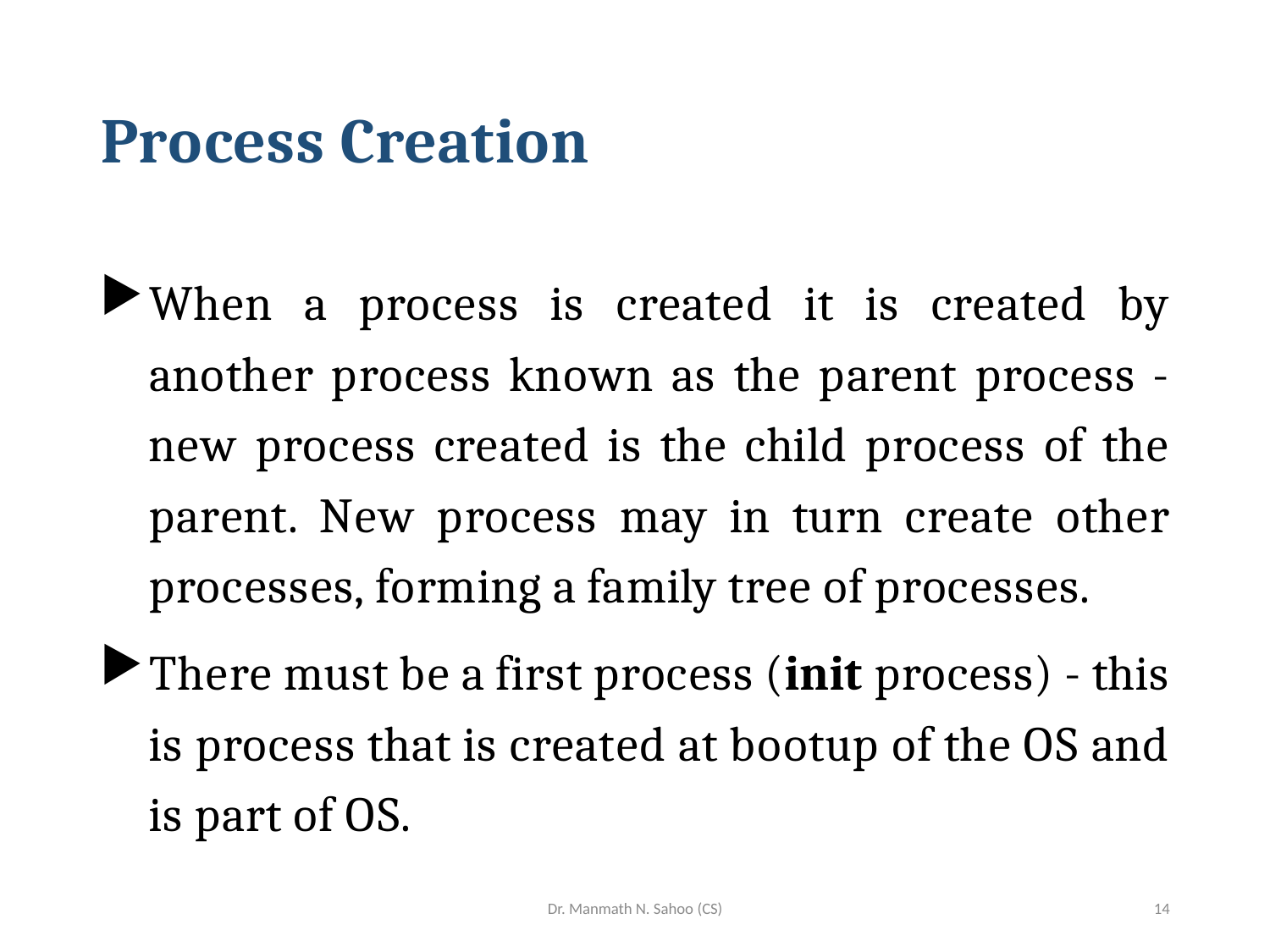

# Process Creation
When a process is created it is created by another process known as the parent process - new process created is the child process of the parent. New process may in turn create other processes, forming a family tree of processes.
There must be a first process (init process) - this is process that is created at bootup of the OS and is part of OS.

Dr. Manmath N. Sahoo (CS)
14